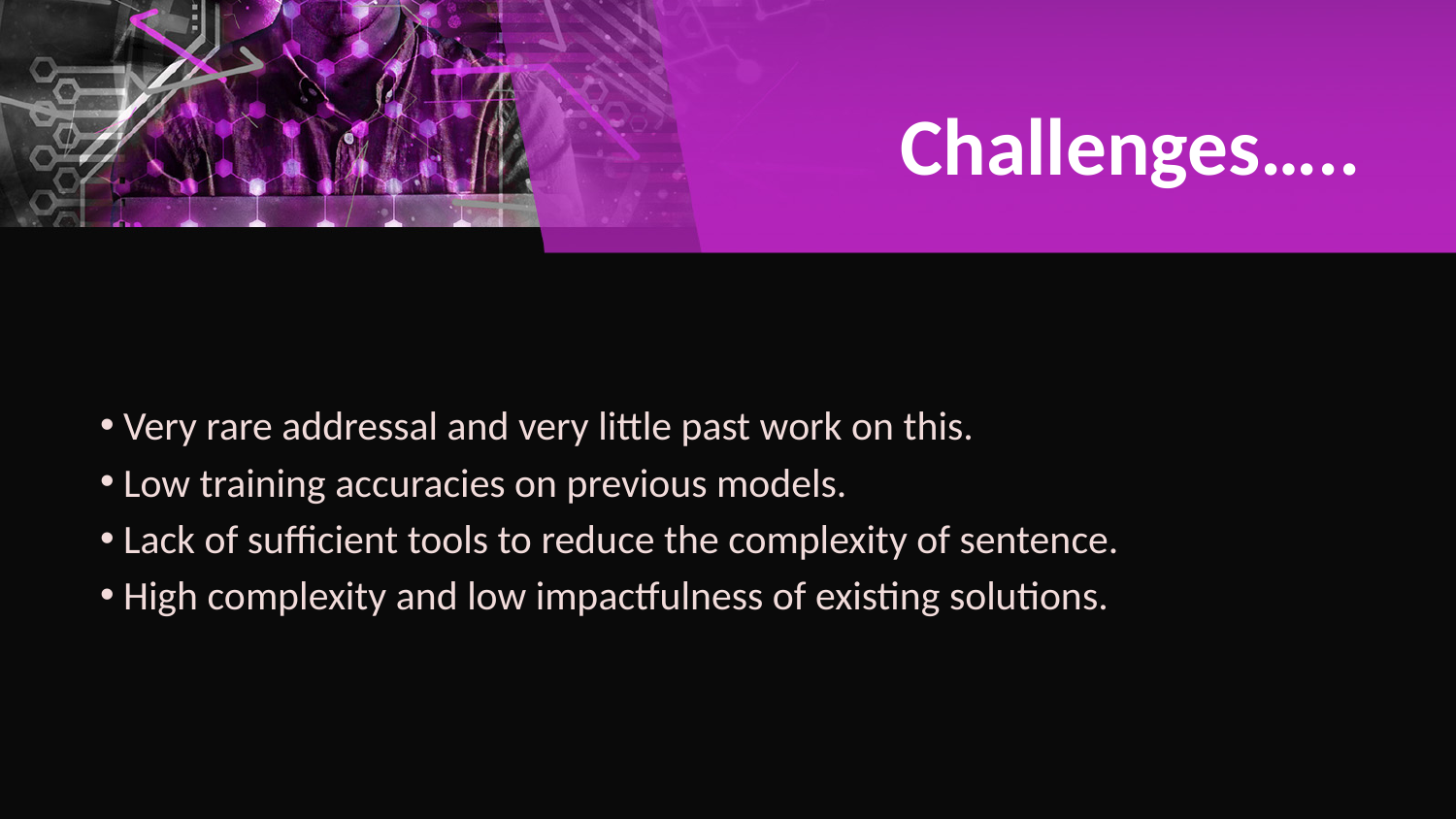

# Challenges…..
 Very rare addressal and very little past work on this.
 Low training accuracies on previous models.
 Lack of sufficient tools to reduce the complexity of sentence.
 High complexity and low impactfulness of existing solutions.